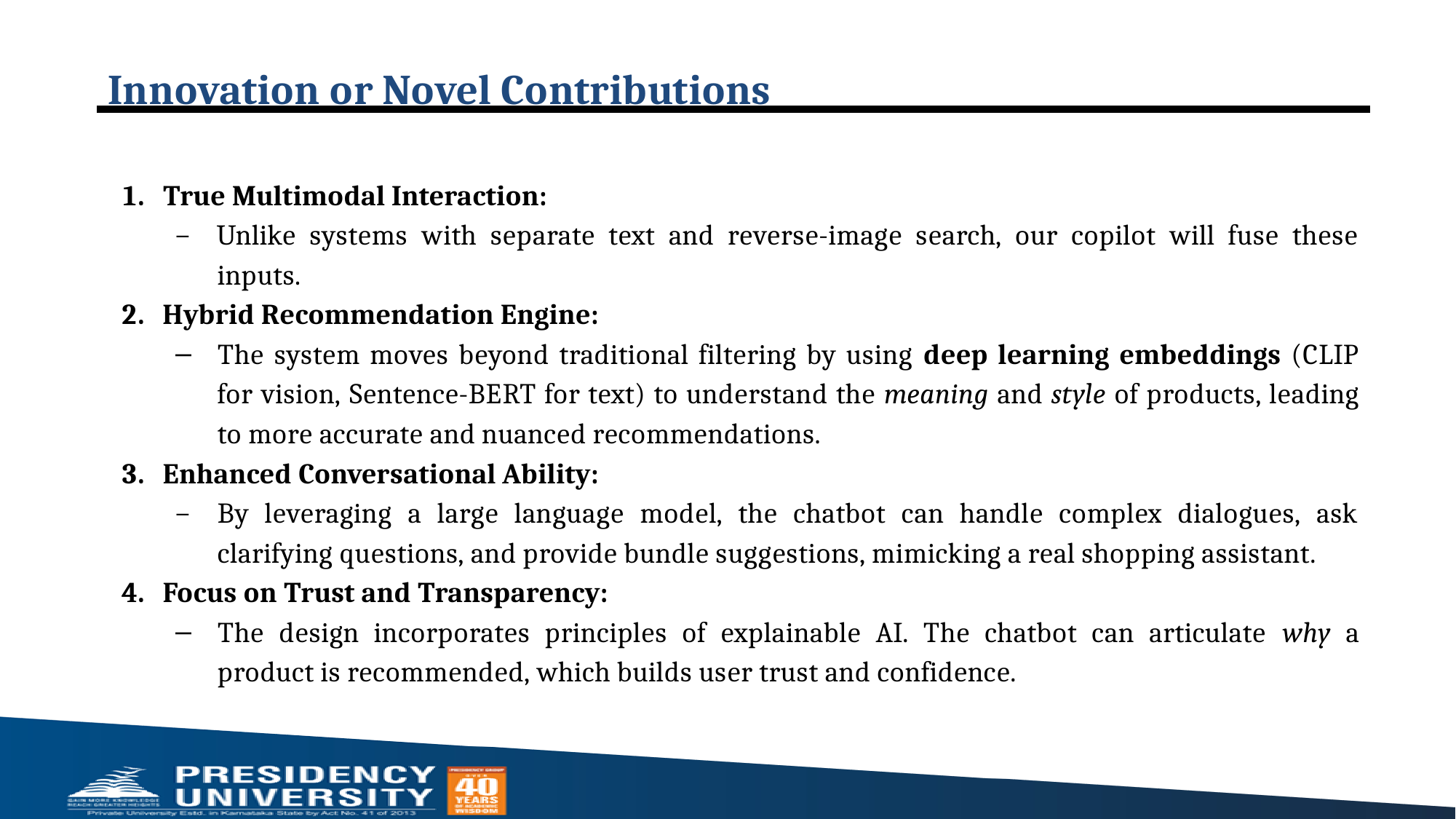

# Innovation or Novel Contributions
True Multimodal Interaction:
Unlike systems with separate text and reverse-image search, our copilot will fuse these inputs.
Hybrid Recommendation Engine:
The system moves beyond traditional filtering by using deep learning embeddings (CLIP for vision, Sentence-BERT for text) to understand the meaning and style of products, leading to more accurate and nuanced recommendations.
Enhanced Conversational Ability:
By leveraging a large language model, the chatbot can handle complex dialogues, ask clarifying questions, and provide bundle suggestions, mimicking a real shopping assistant.
Focus on Trust and Transparency:
The design incorporates principles of explainable AI. The chatbot can articulate why a product is recommended, which builds user trust and confidence.